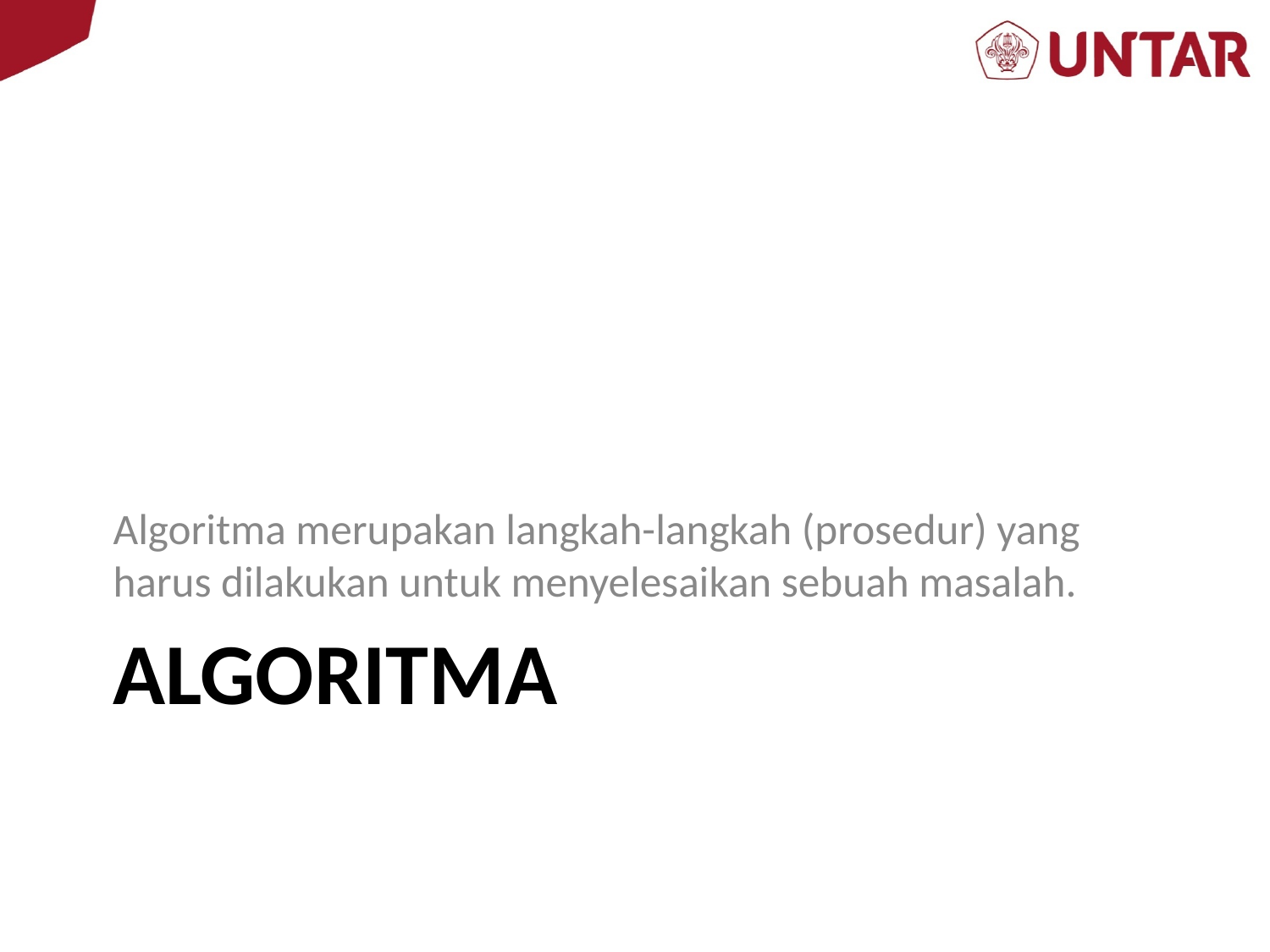

Algoritma merupakan langkah-langkah (prosedur) yang harus dilakukan untuk menyelesaikan sebuah masalah.
# ALGORITMA